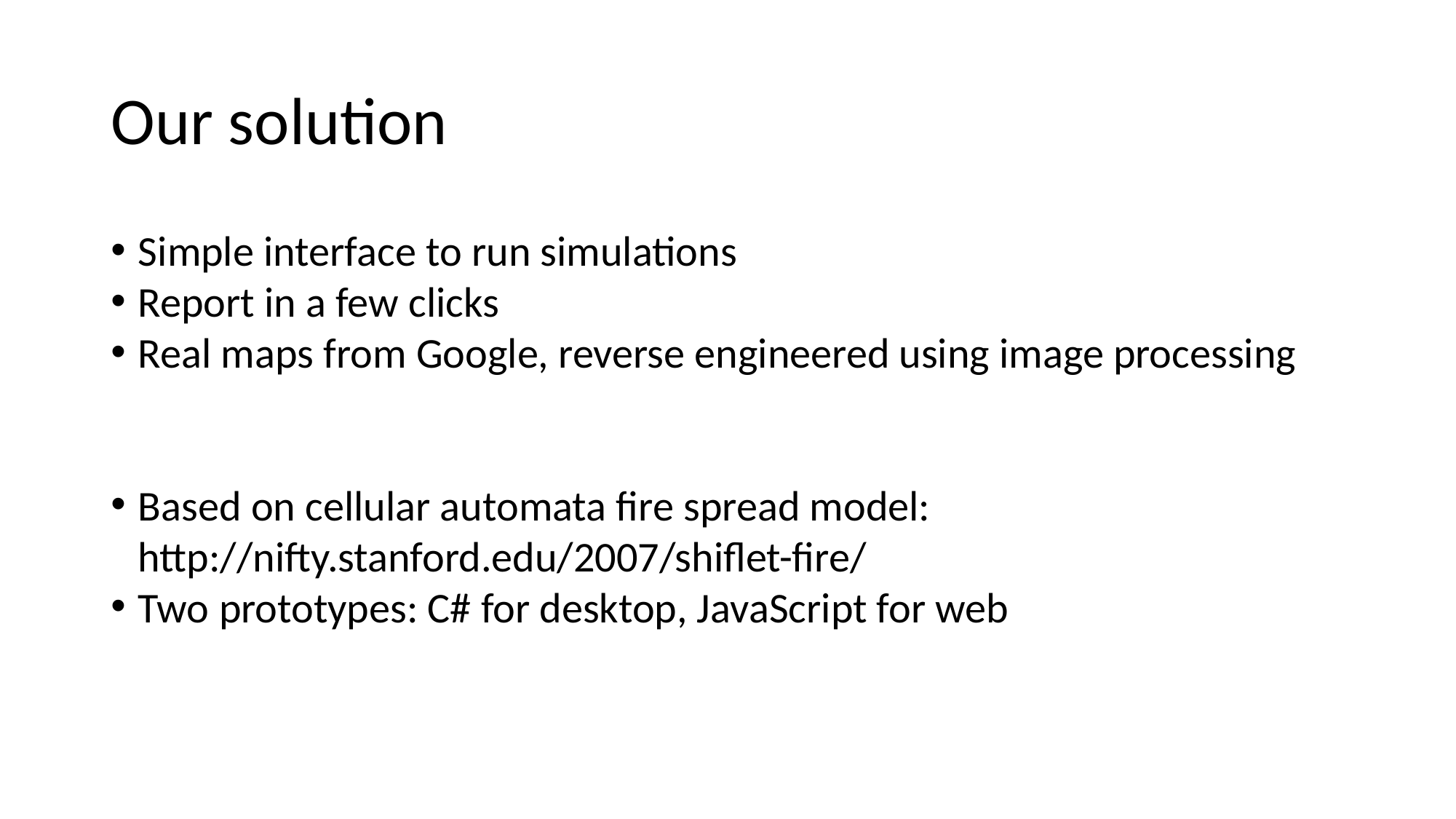

# Our solution
Simple interface to run simulations
Report in a few clicks
Real maps from Google, reverse engineered using image processing

Based on cellular automata fire spread model: http://nifty.stanford.edu/2007/shiflet-fire/
Two prototypes: C# for desktop, JavaScript for web